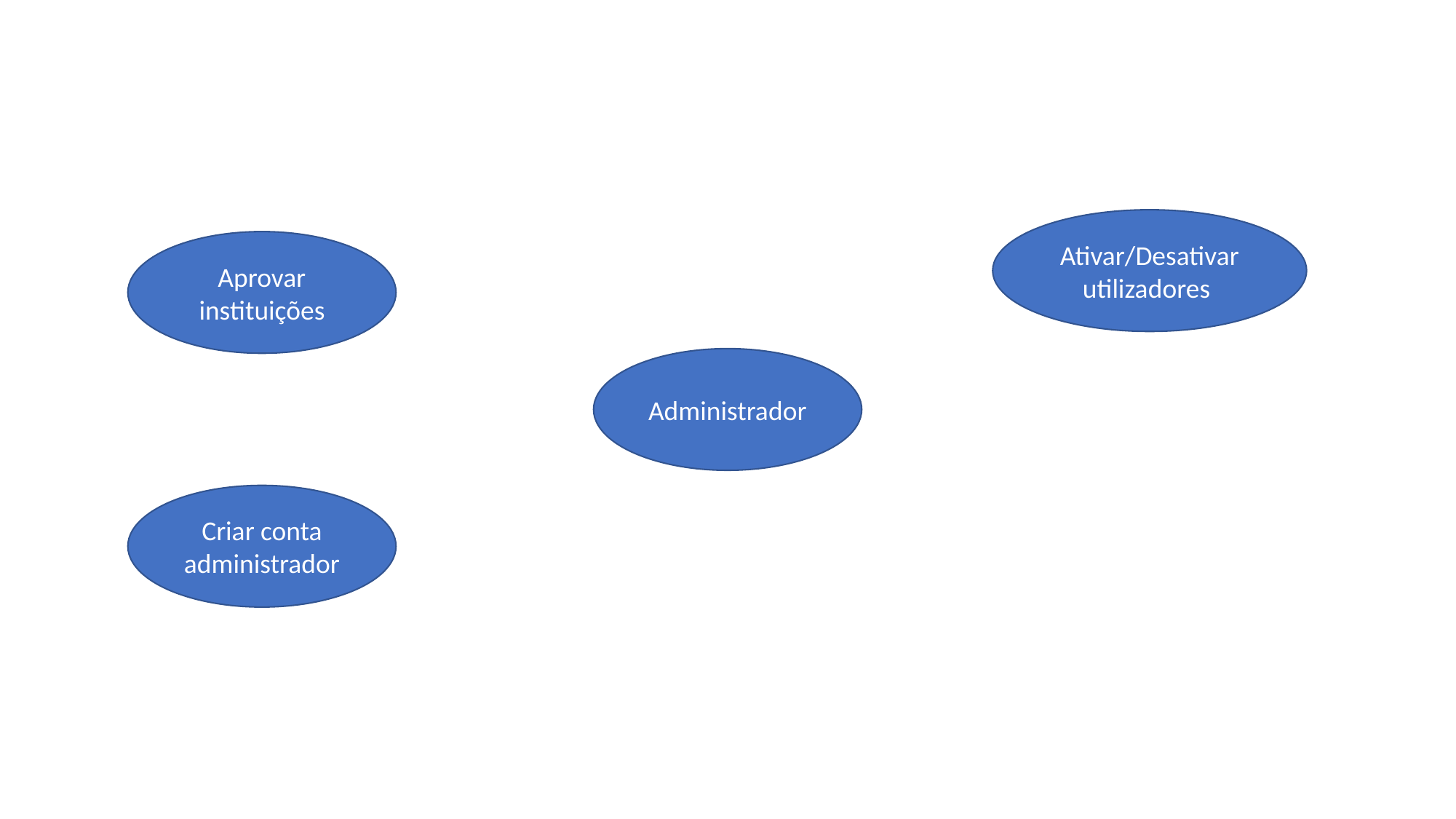

Ativar/Desativar utilizadores
Aprovar instituições
Administrador
Criar conta administrador